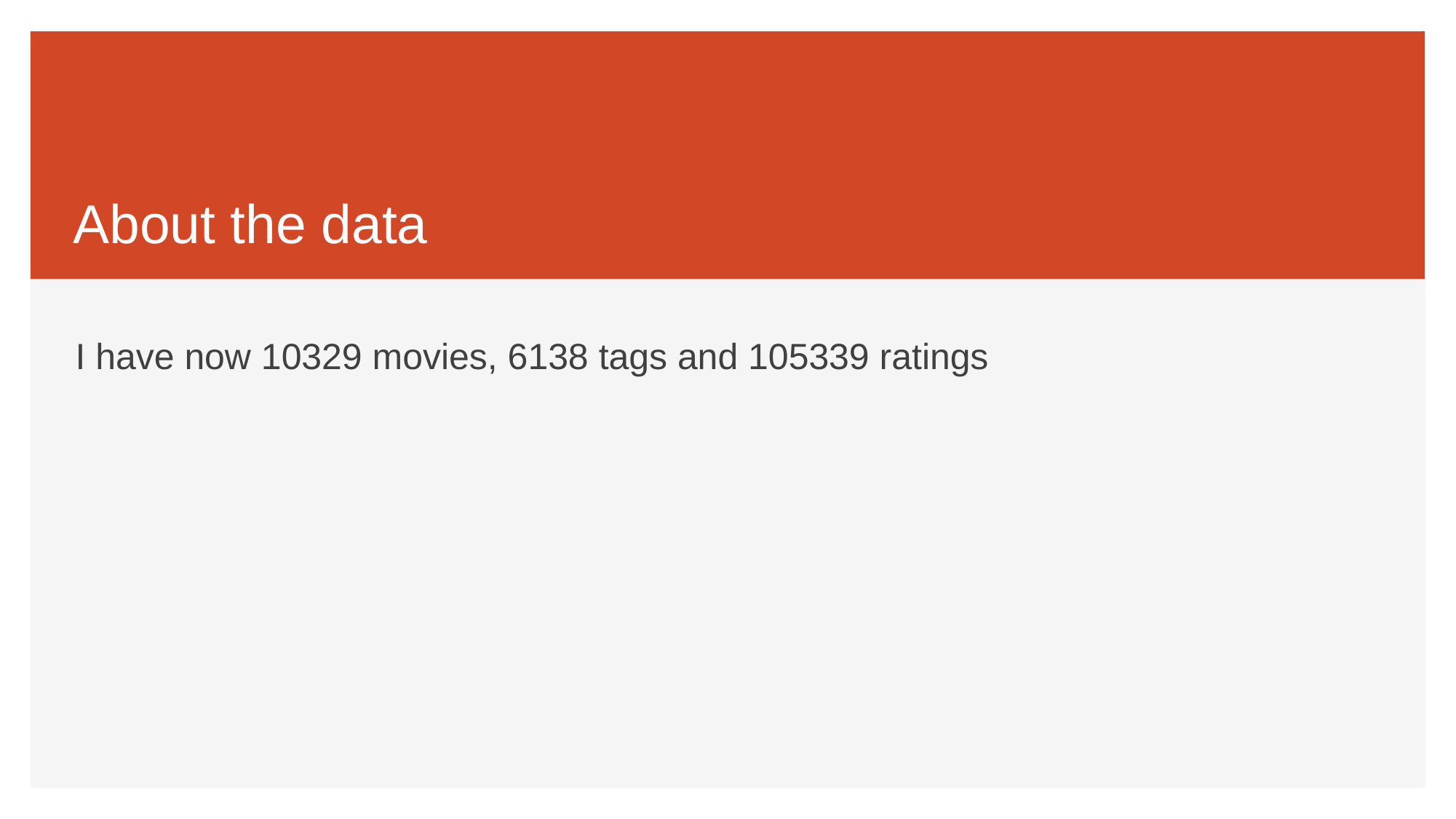

# About the data
I have now 10329 movies, 6138 tags and 105339 ratings